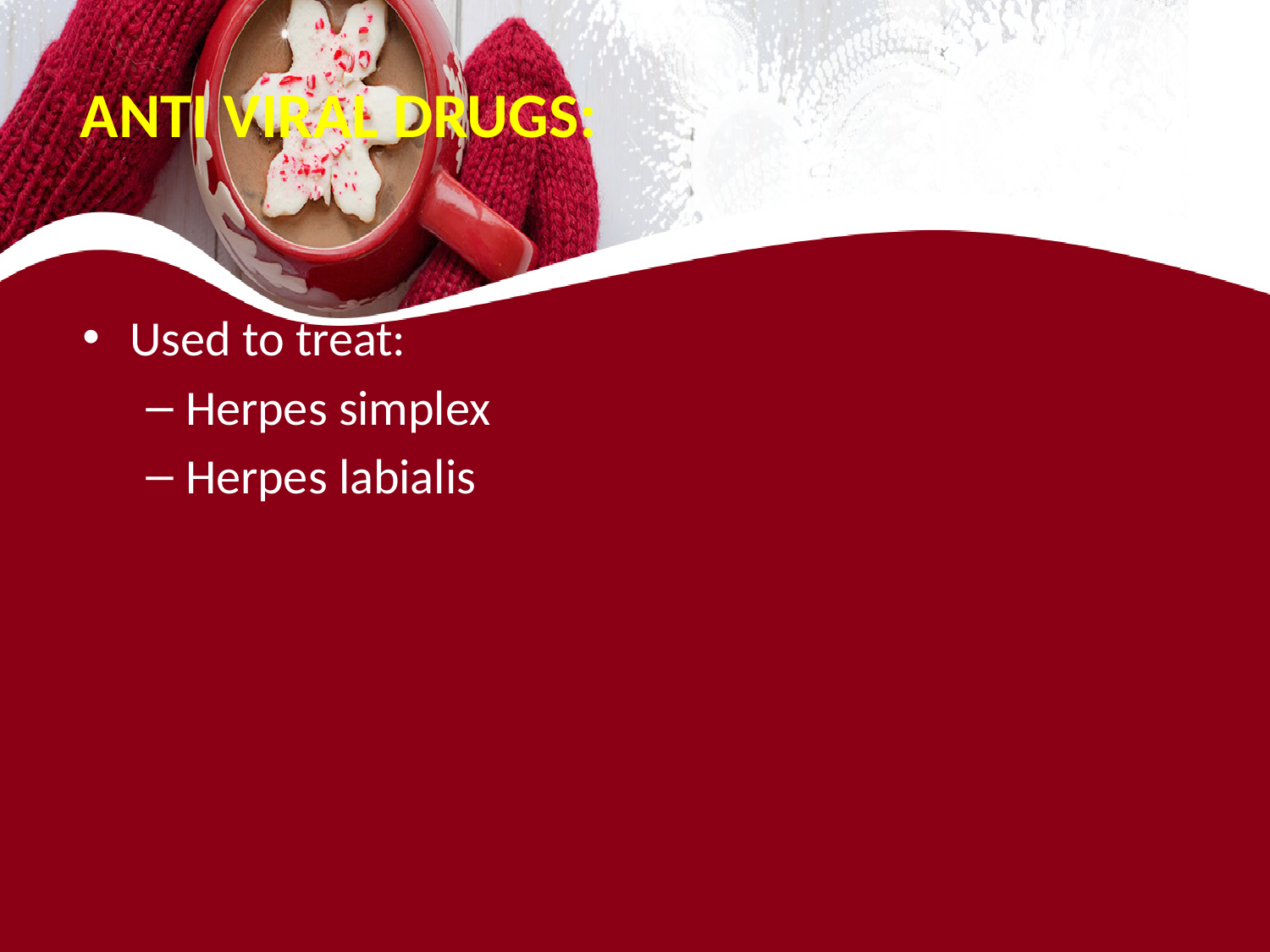

# ANTI VIRAL DRUGS:
Used to treat:
Herpes simplex
Herpes labialis